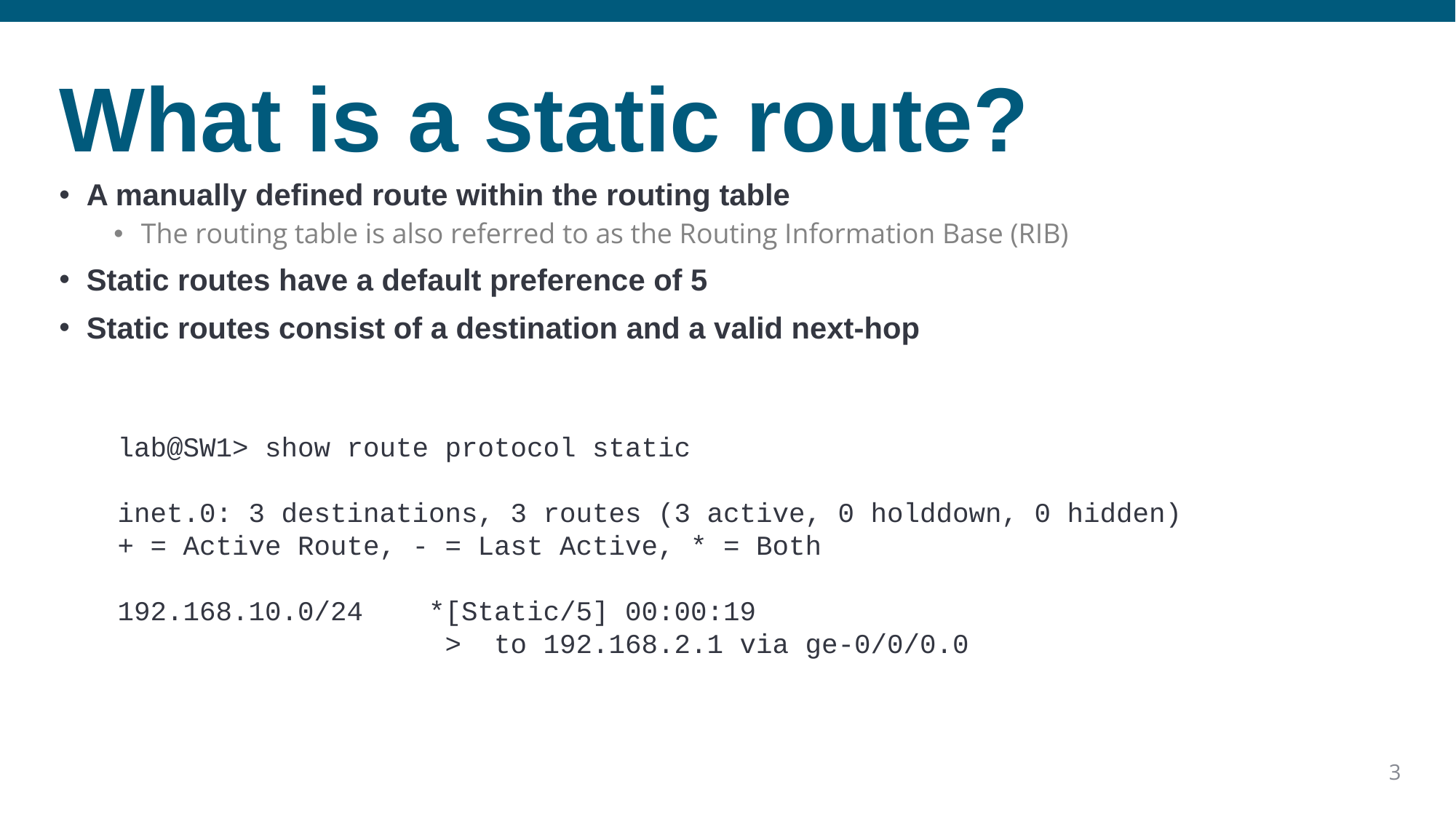

# What is a static route?
A manually defined route within the routing table
The routing table is also referred to as the Routing Information Base (RIB)
Static routes have a default preference of 5
Static routes consist of a destination and a valid next-hop
lab@SW1> show route protocol static

inet.0: 3 destinations, 3 routes (3 active, 0 holddown, 0 hidden)
+ = Active Route, - = Last Active, * = Both

192.168.10.0/24    *[Static/5] 00:00:19
                    >  to 192.168.2.1 via ge-0/0/0.0